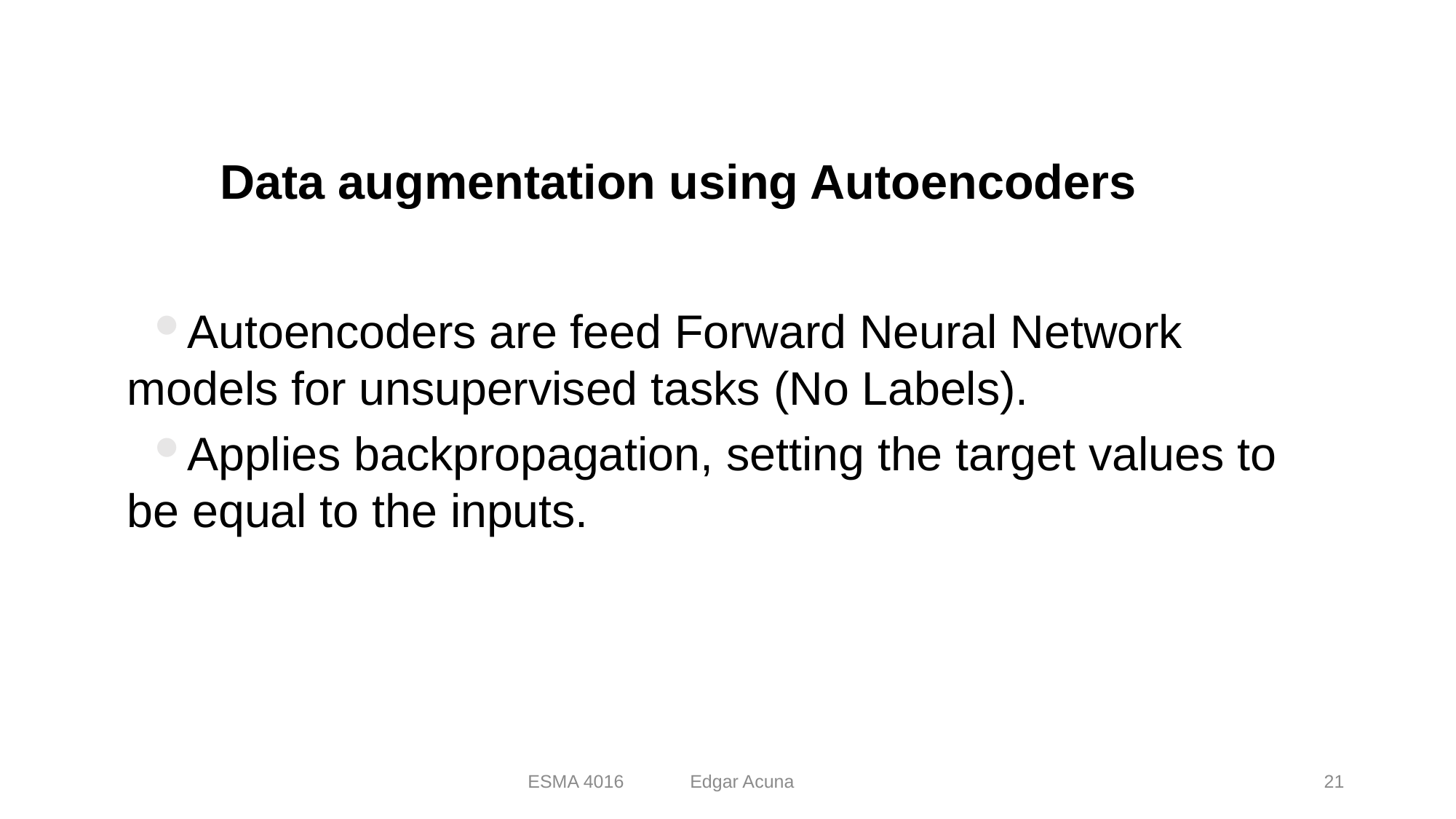

Data augmentation using Autoencoders
|  |
| --- |
Autoencoders are feed Forward Neural Network models for unsupervised tasks (No Labels).
Applies backpropagation, setting the target values to be equal to the inputs.

ESMA 4016             Edgar Acuna
21